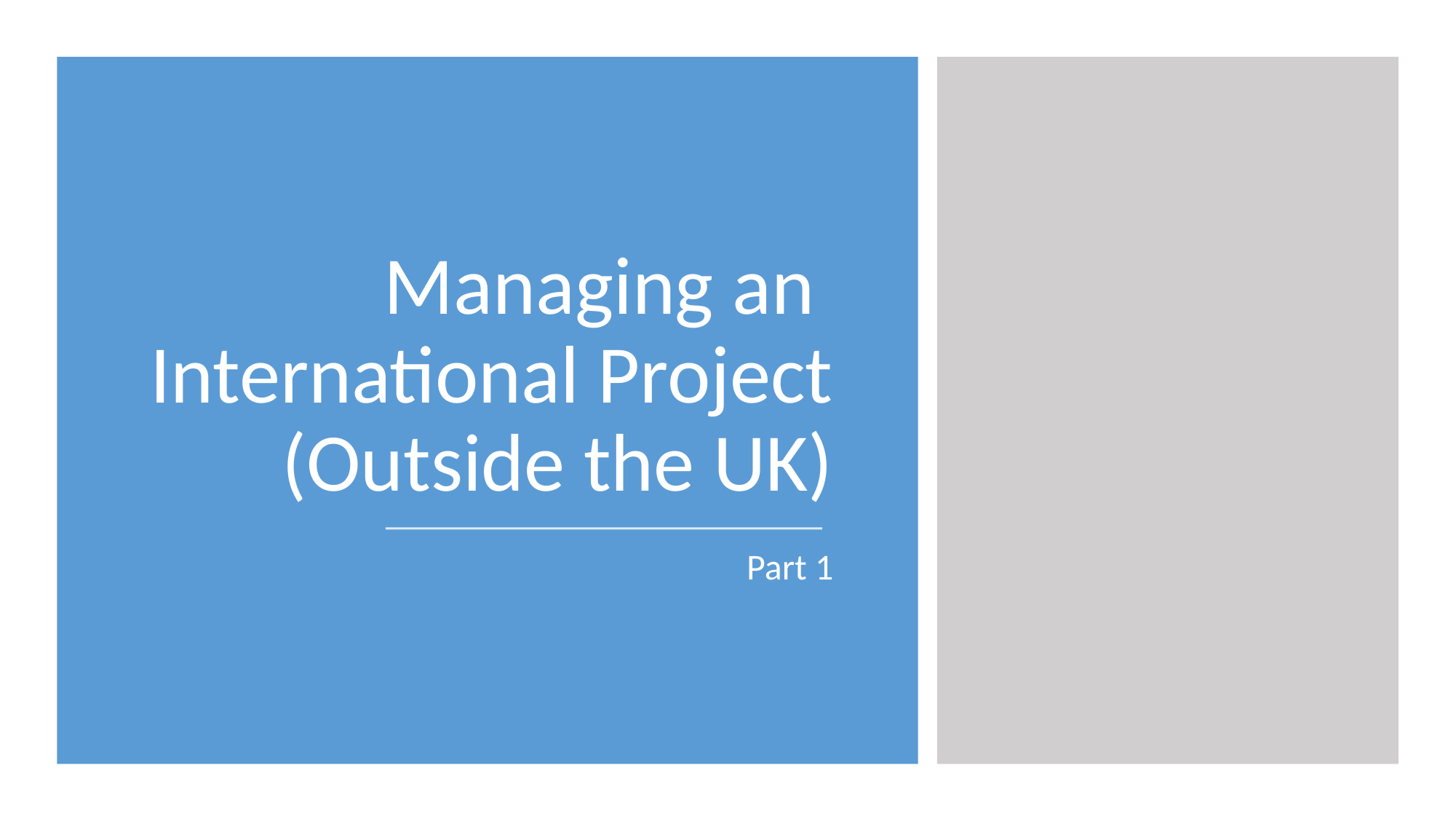

# Managing an International Project (Outside the UK)
Part 1